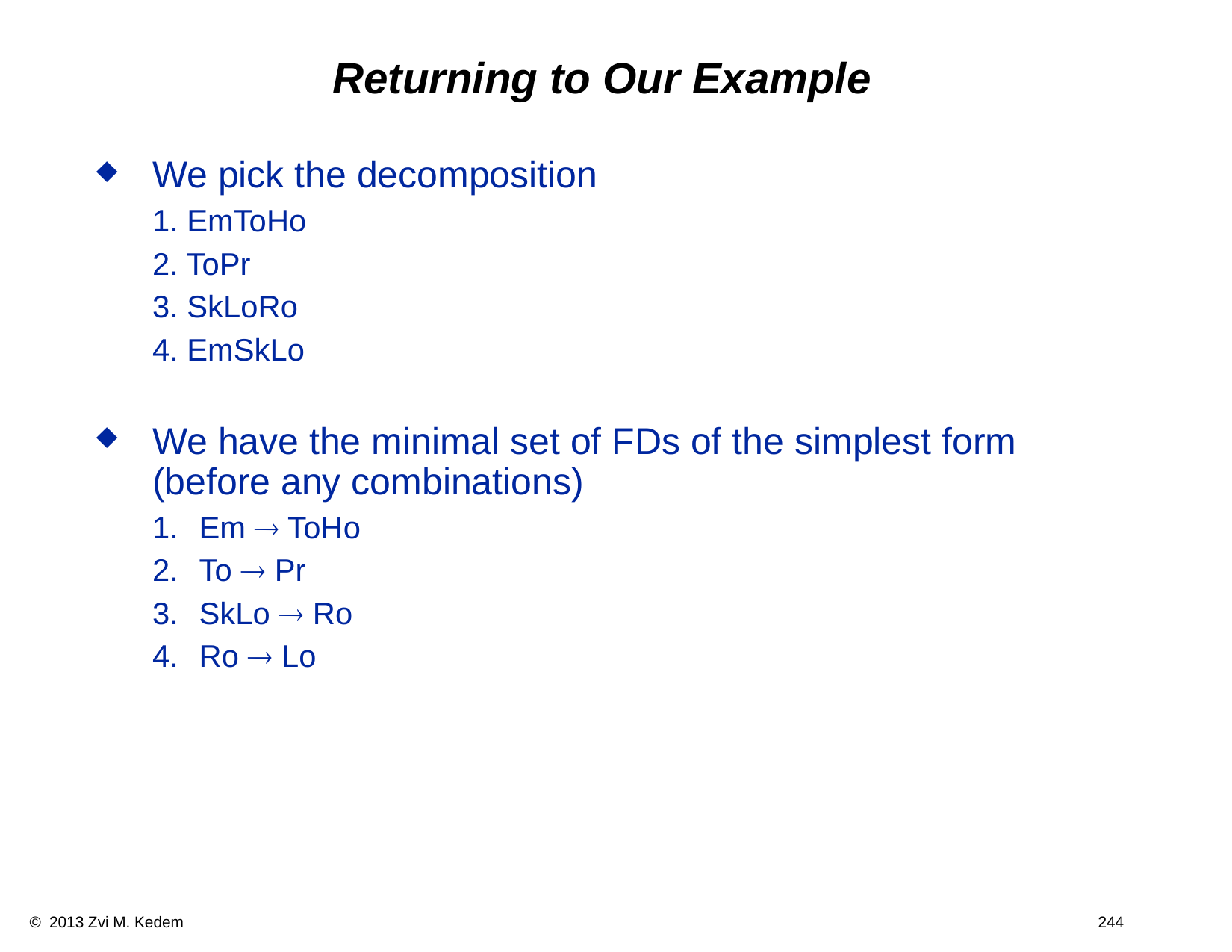

# Returning to Our Example
We pick the decomposition
1. EmToHo
2. ToPr
3. SkLoRo
4. EmSkLo

We have the minimal set of FDs of the simplest form (before any combinations)
Em → ToHo
To → Pr
SkLo → Ro
Ro → Lo